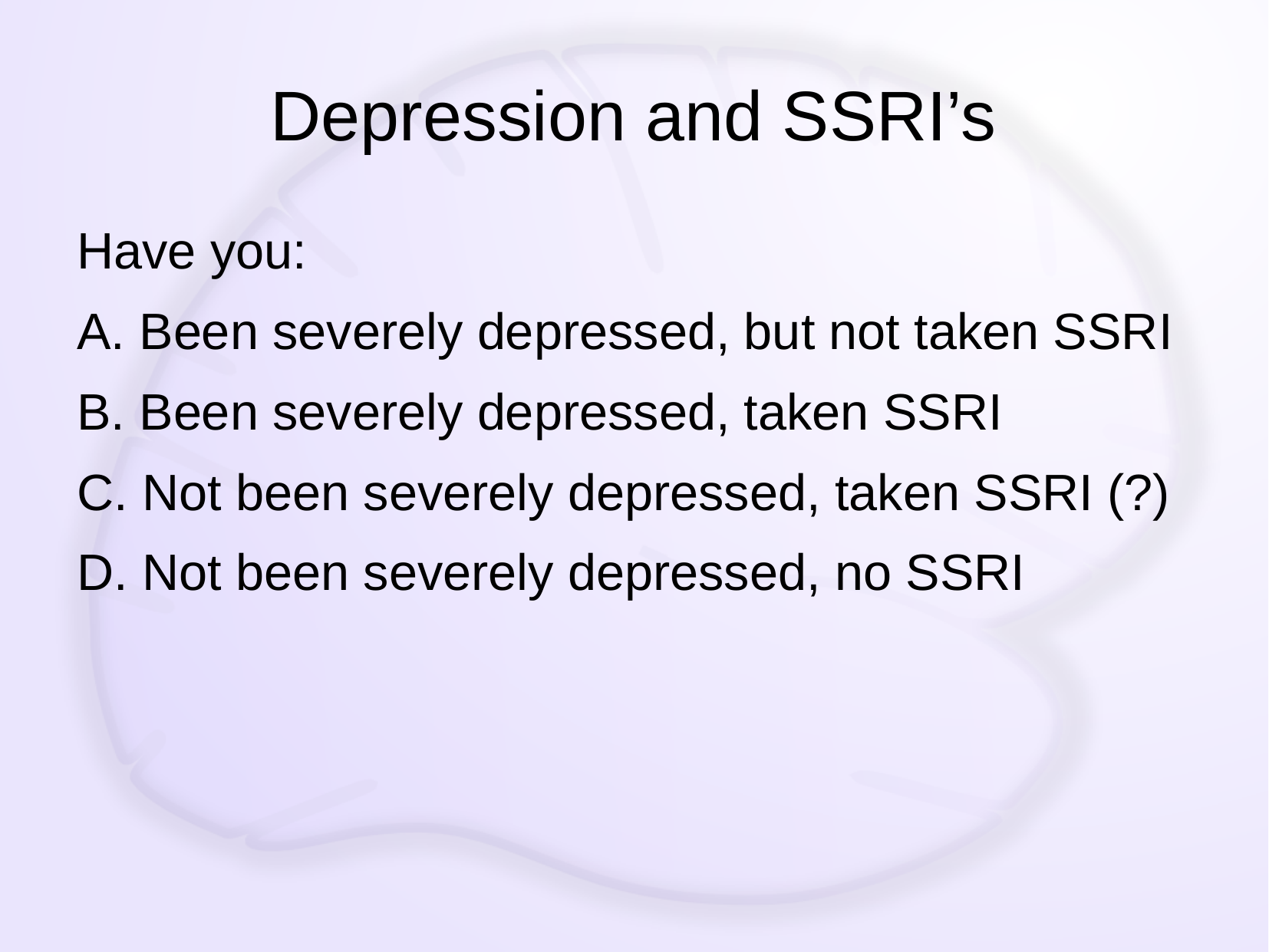

# Depression and SSRI’s
Have you:
A. Been severely depressed, but not taken SSRI
B. Been severely depressed, taken SSRI
C. Not been severely depressed, taken SSRI (?)
D. Not been severely depressed, no SSRI